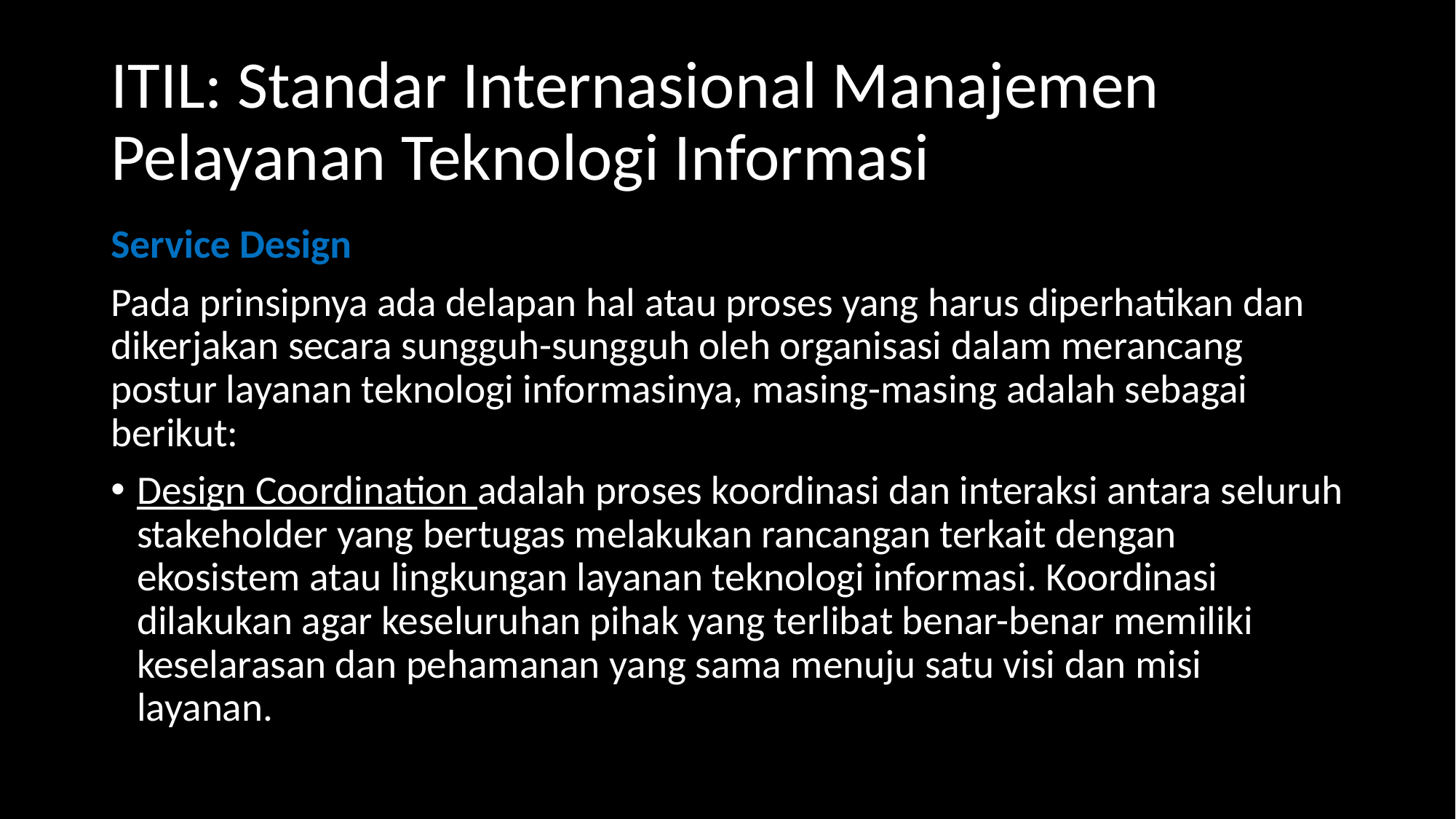

# ITIL: Standar Internasional Manajemen Pelayanan Teknologi Informasi
Service Design
Pada prinsipnya ada delapan hal atau proses yang harus diperhatikan dan dikerjakan secara sungguh-sungguh oleh organisasi dalam merancang postur layanan teknologi informasinya, masing-masing adalah sebagai berikut:
Design Coordination adalah proses koordinasi dan interaksi antara seluruh stakeholder yang bertugas melakukan rancangan terkait dengan ekosistem atau lingkungan layanan teknologi informasi. Koordinasi dilakukan agar keseluruhan pihak yang terlibat benar-benar memiliki keselarasan dan pehamanan yang sama menuju satu visi dan misi layanan.